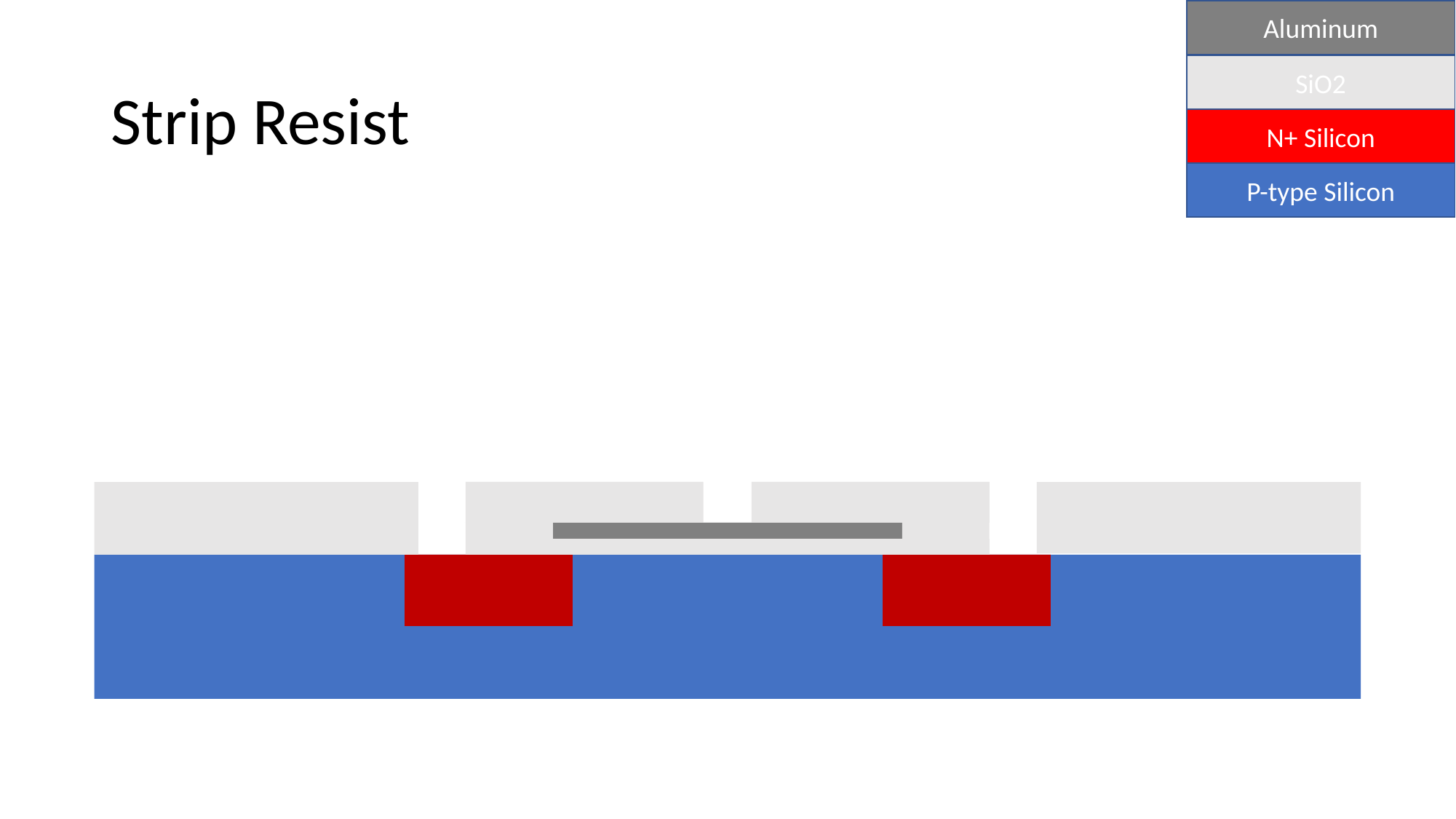

Aluminum
# Strip Resist
SiO2
N+ Silicon
P-type Silicon